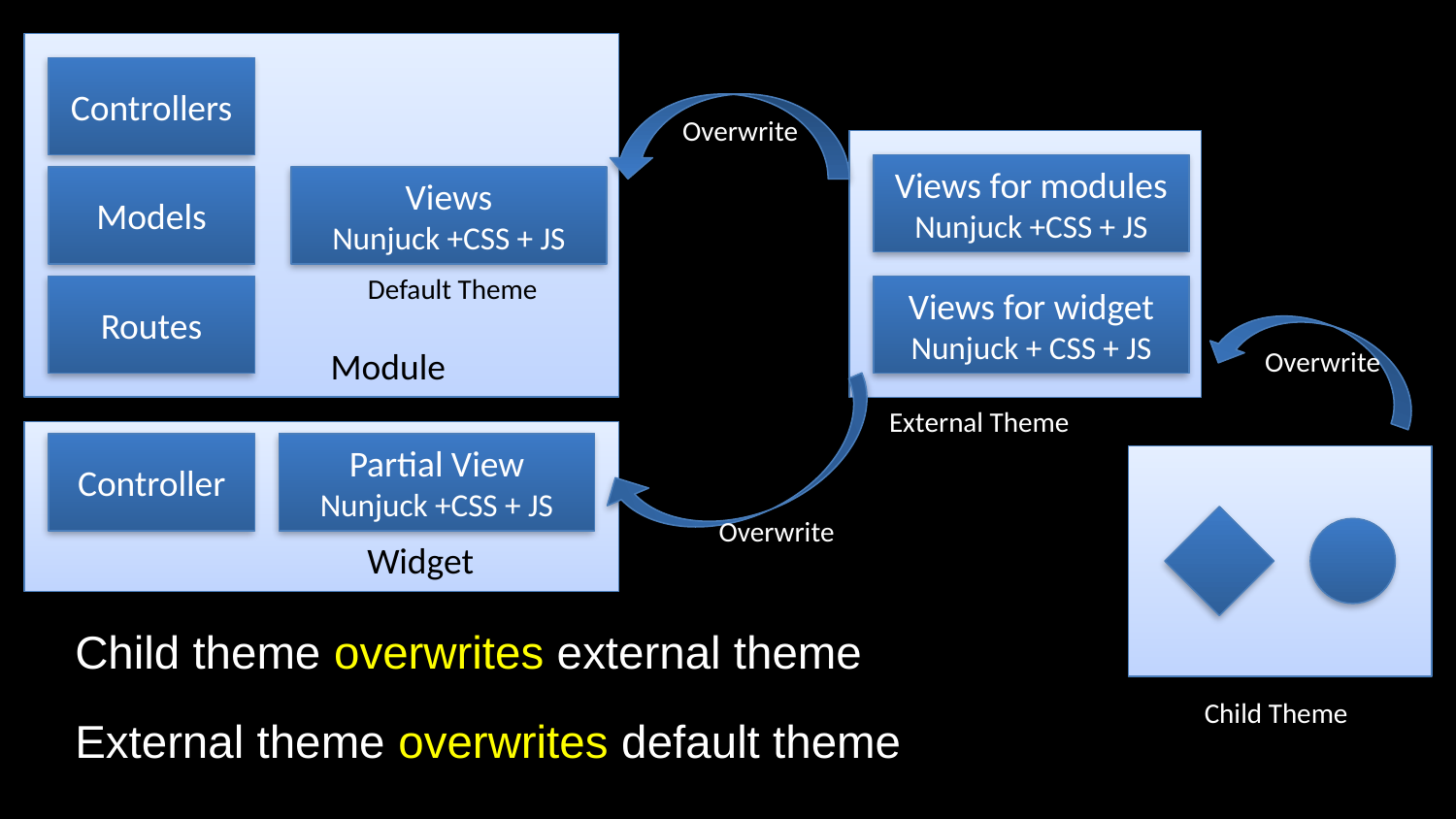

Controllers

Overwrite

Views for modules
Nunjuck +CSS + JS
Models
Views
Nunjuck +CSS + JS
Default Theme
Routes
Views for widget
Nunjuck + CSS + JS

Module
Overwrite
External Theme

Controller
Partial View
Nunjuck +CSS + JS

Overwrite

Widget
Child theme overwrites external theme
External theme overwrites default theme
Child Theme